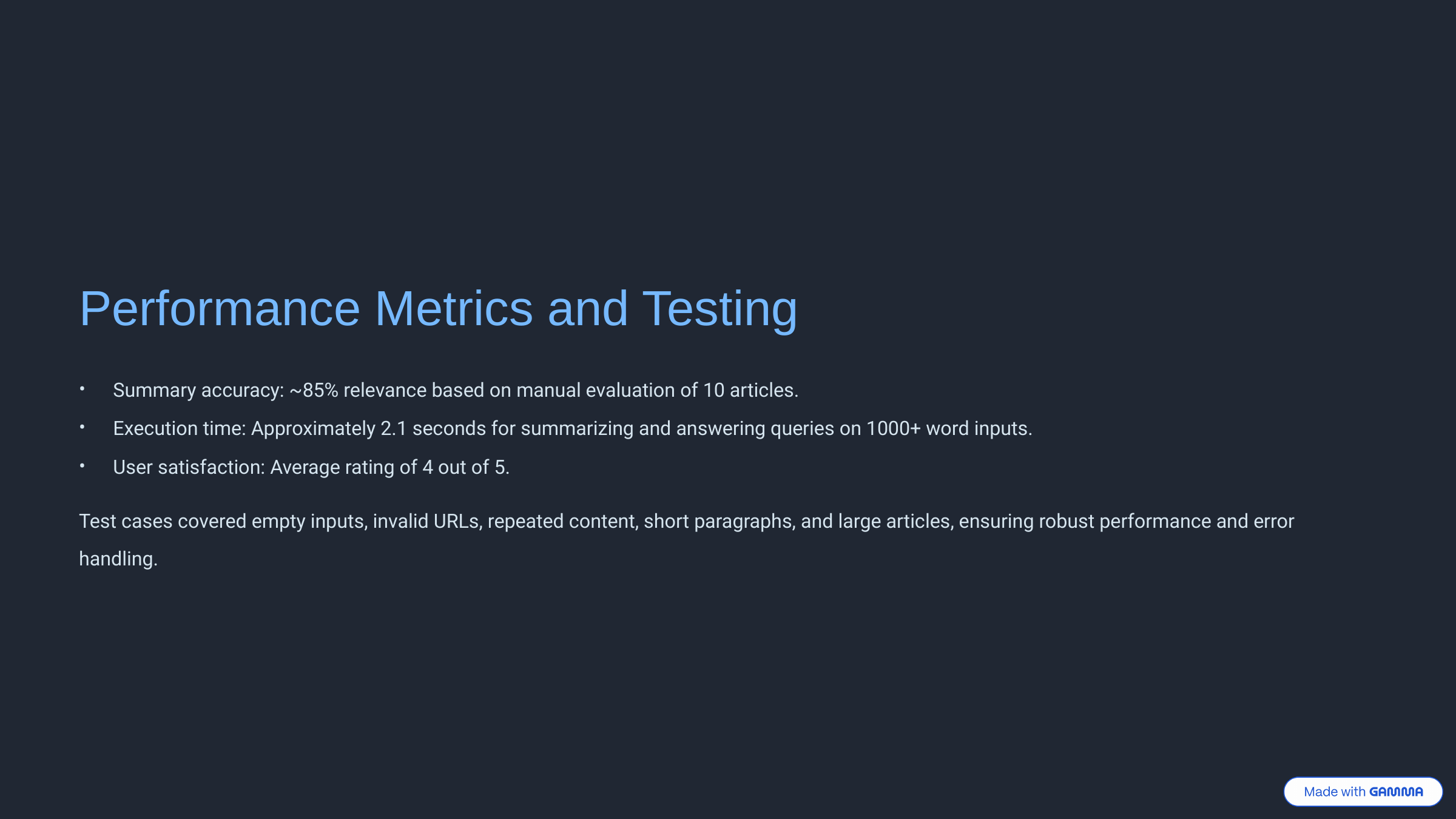

Performance Metrics and Testing
Summary accuracy: ~85% relevance based on manual evaluation of 10 articles.
Execution time: Approximately 2.1 seconds for summarizing and answering queries on 1000+ word inputs.
User satisfaction: Average rating of 4 out of 5.
Test cases covered empty inputs, invalid URLs, repeated content, short paragraphs, and large articles, ensuring robust performance and error handling.